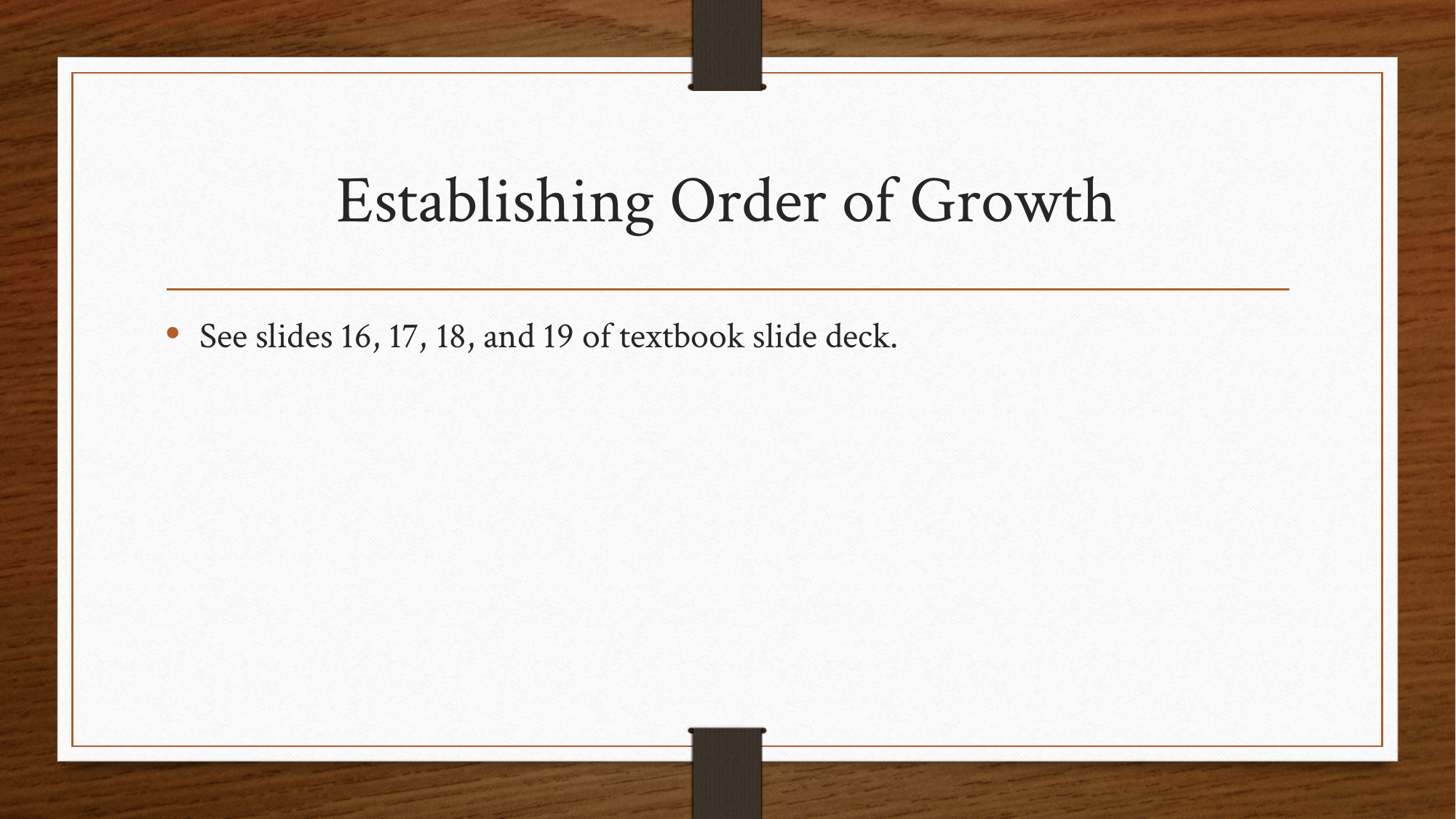

# Establishing Order of Growth
See slides 16, 17, 18, and 19 of textbook slide deck.